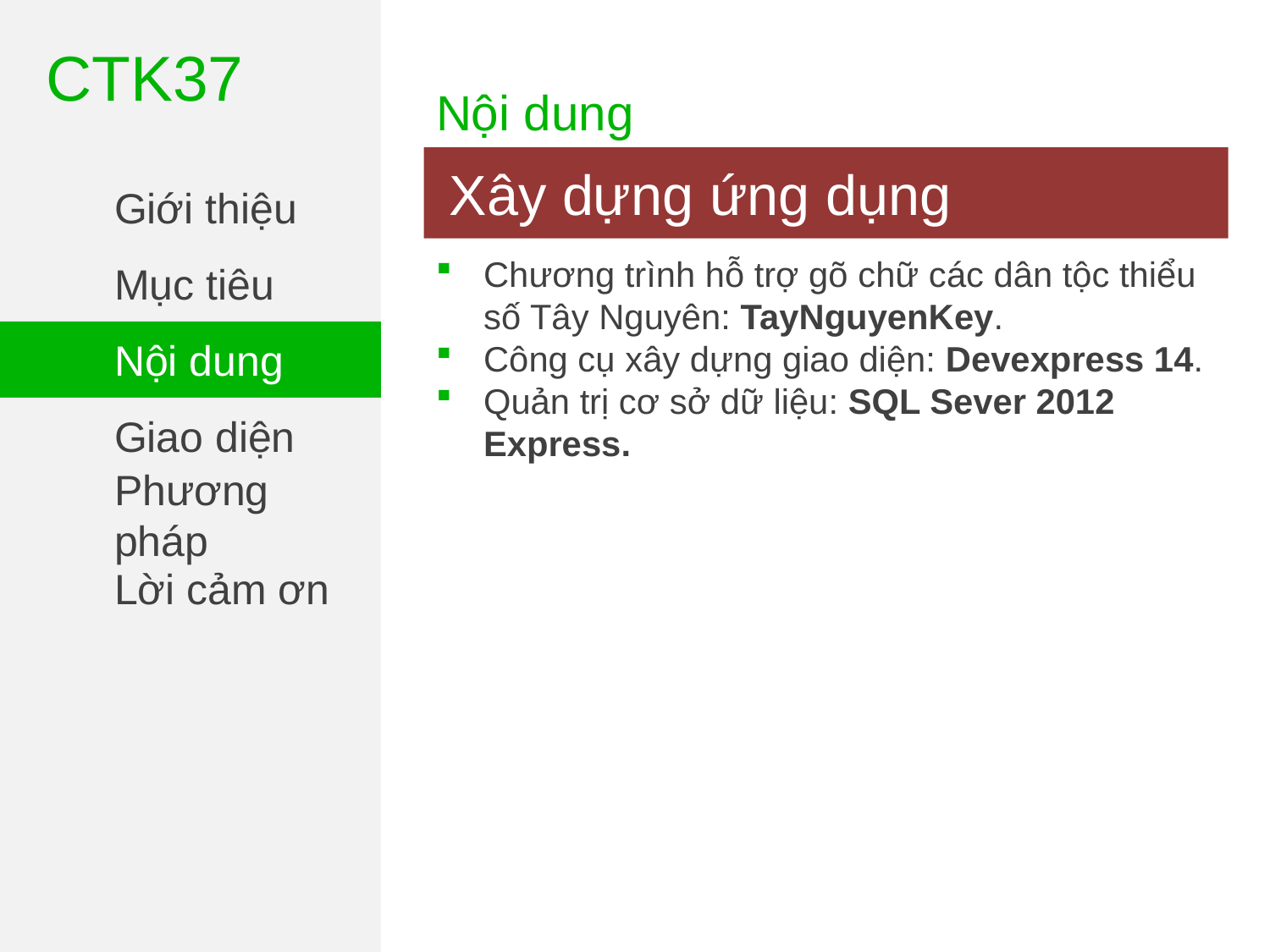

CTK37
Nội dung
Xây dựng ứng dụng
Giới thiệu
Mục tiêu
Chương trình hỗ trợ gõ chữ các dân tộc thiểu số Tây Nguyên: TayNguyenKey.
Công cụ xây dựng giao diện: Devexpress 14.
Quản trị cơ sở dữ liệu: SQL Sever 2012 Express.
Nội dung
Giao diện
Phương pháp
Lời cảm ơn